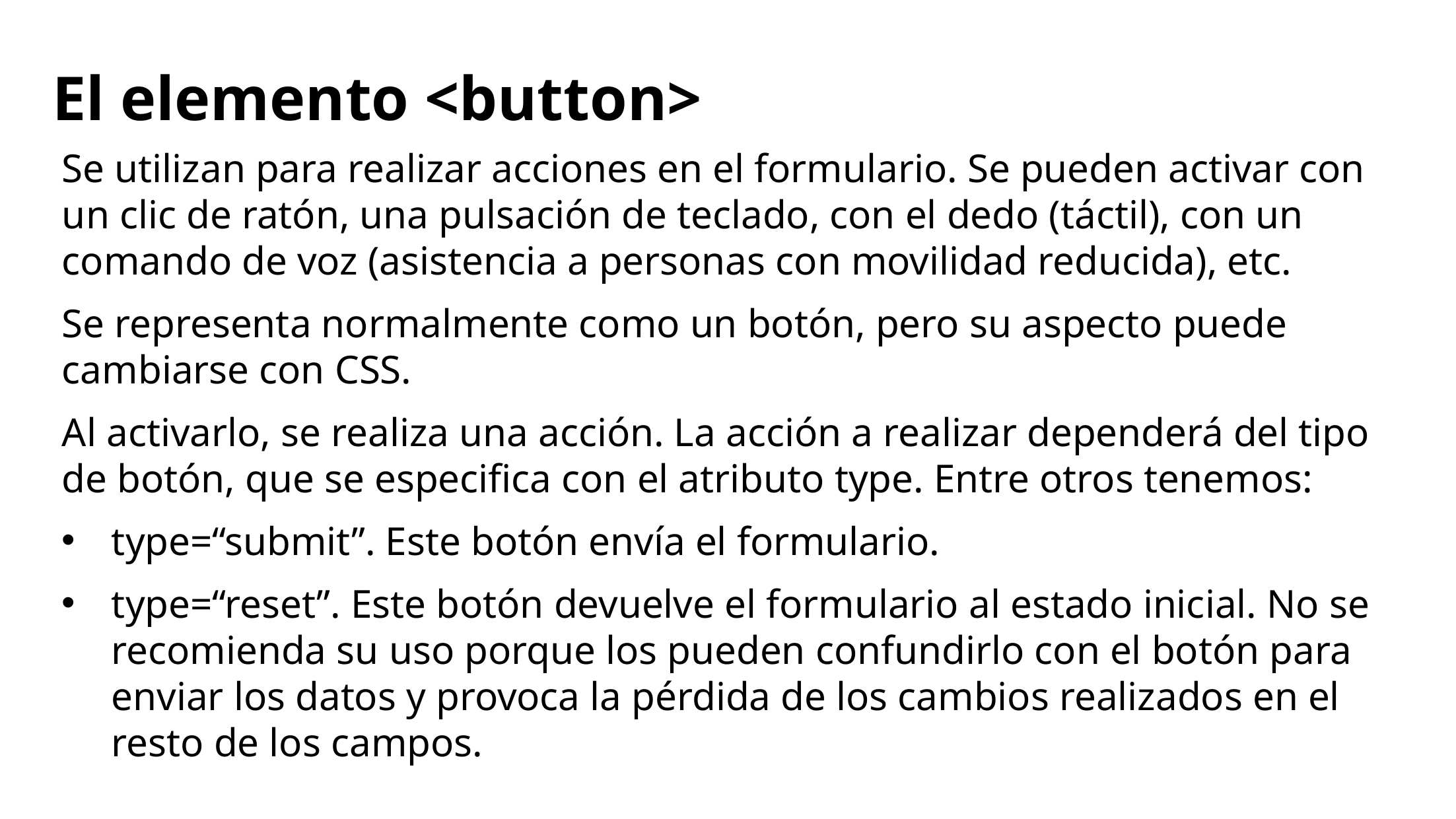

# El elemento <button>
Se utilizan para realizar acciones en el formulario. Se pueden activar con un clic de ratón, una pulsación de teclado, con el dedo (táctil), con un comando de voz (asistencia a personas con movilidad reducida), etc.
Se representa normalmente como un botón, pero su aspecto puede cambiarse con CSS.
Al activarlo, se realiza una acción. La acción a realizar dependerá del tipo de botón, que se especifica con el atributo type. Entre otros tenemos:
type=“submit”. Este botón envía el formulario.
type=“reset”. Este botón devuelve el formulario al estado inicial. No se recomienda su uso porque los pueden confundirlo con el botón para enviar los datos y provoca la pérdida de los cambios realizados en el resto de los campos.